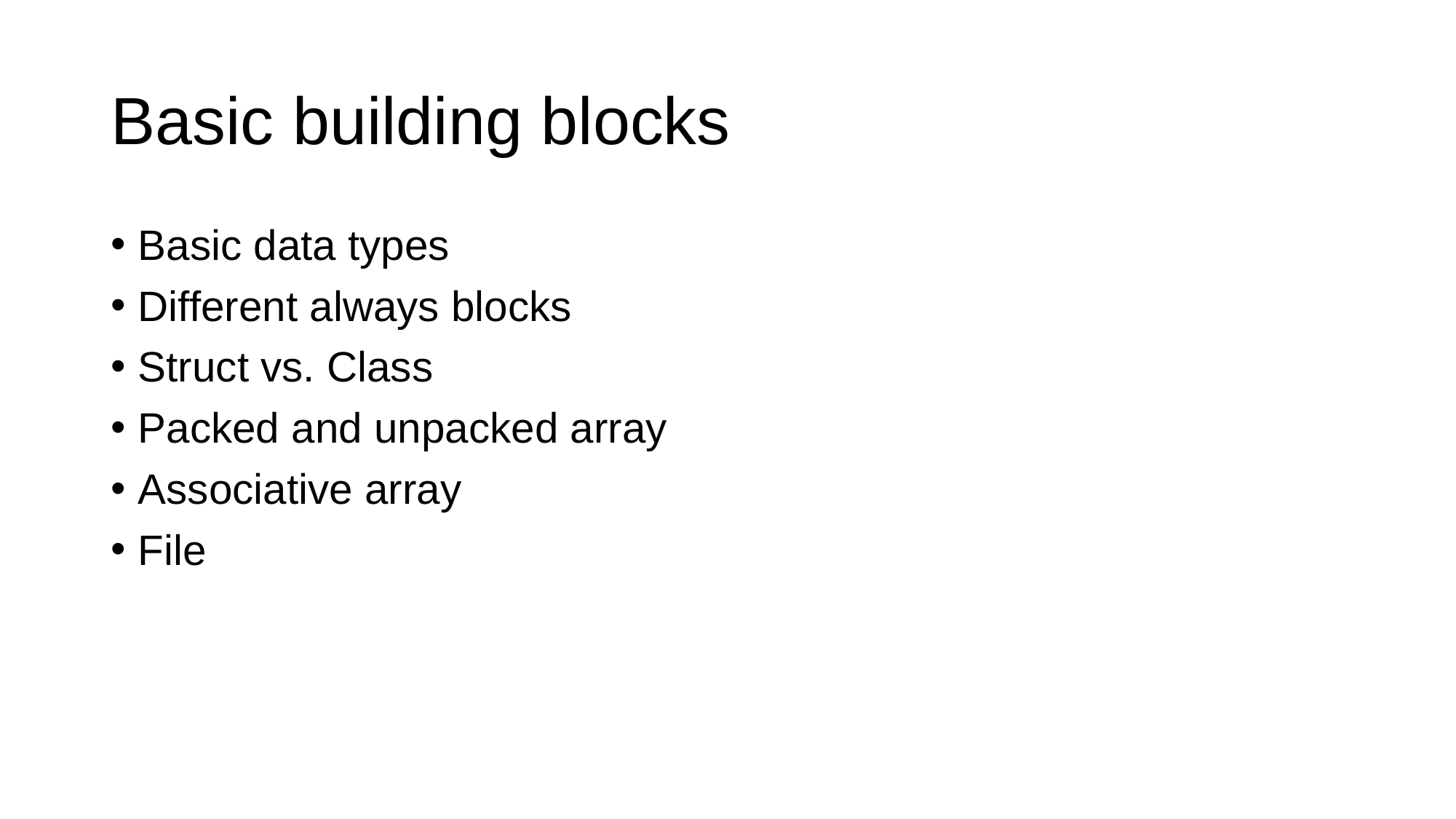

# Basic building blocks
Basic data types
Different always blocks
Struct vs. Class
Packed and unpacked array
Associative array
File